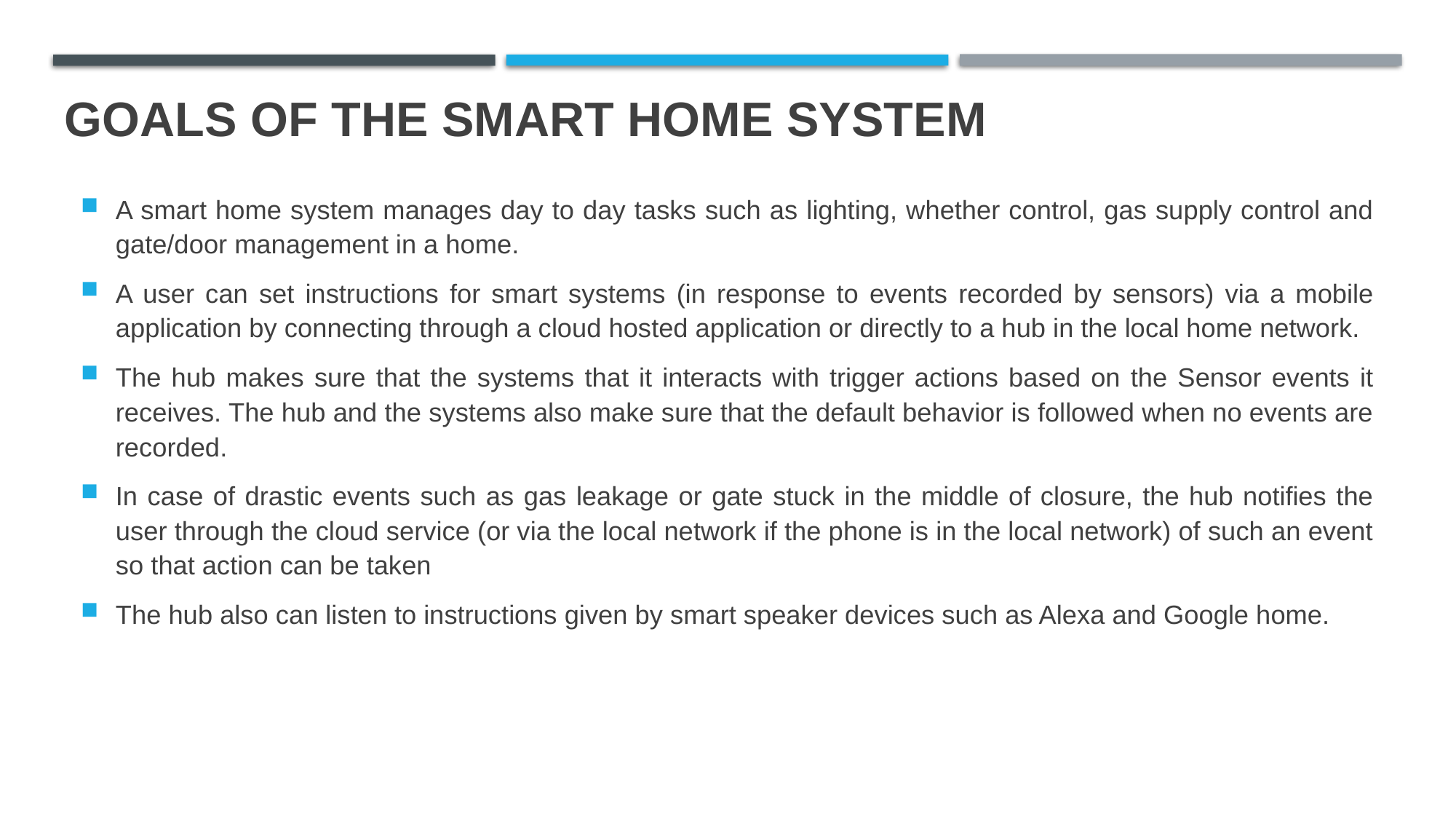

# Goals of the smart home system
A smart home system manages day to day tasks such as lighting, whether control, gas supply control and gate/door management in a home.
A user can set instructions for smart systems (in response to events recorded by sensors) via a mobile application by connecting through a cloud hosted application or directly to a hub in the local home network.
The hub makes sure that the systems that it interacts with trigger actions based on the Sensor events it receives. The hub and the systems also make sure that the default behavior is followed when no events are recorded.
In case of drastic events such as gas leakage or gate stuck in the middle of closure, the hub notifies the user through the cloud service (or via the local network if the phone is in the local network) of such an event so that action can be taken
The hub also can listen to instructions given by smart speaker devices such as Alexa and Google home.